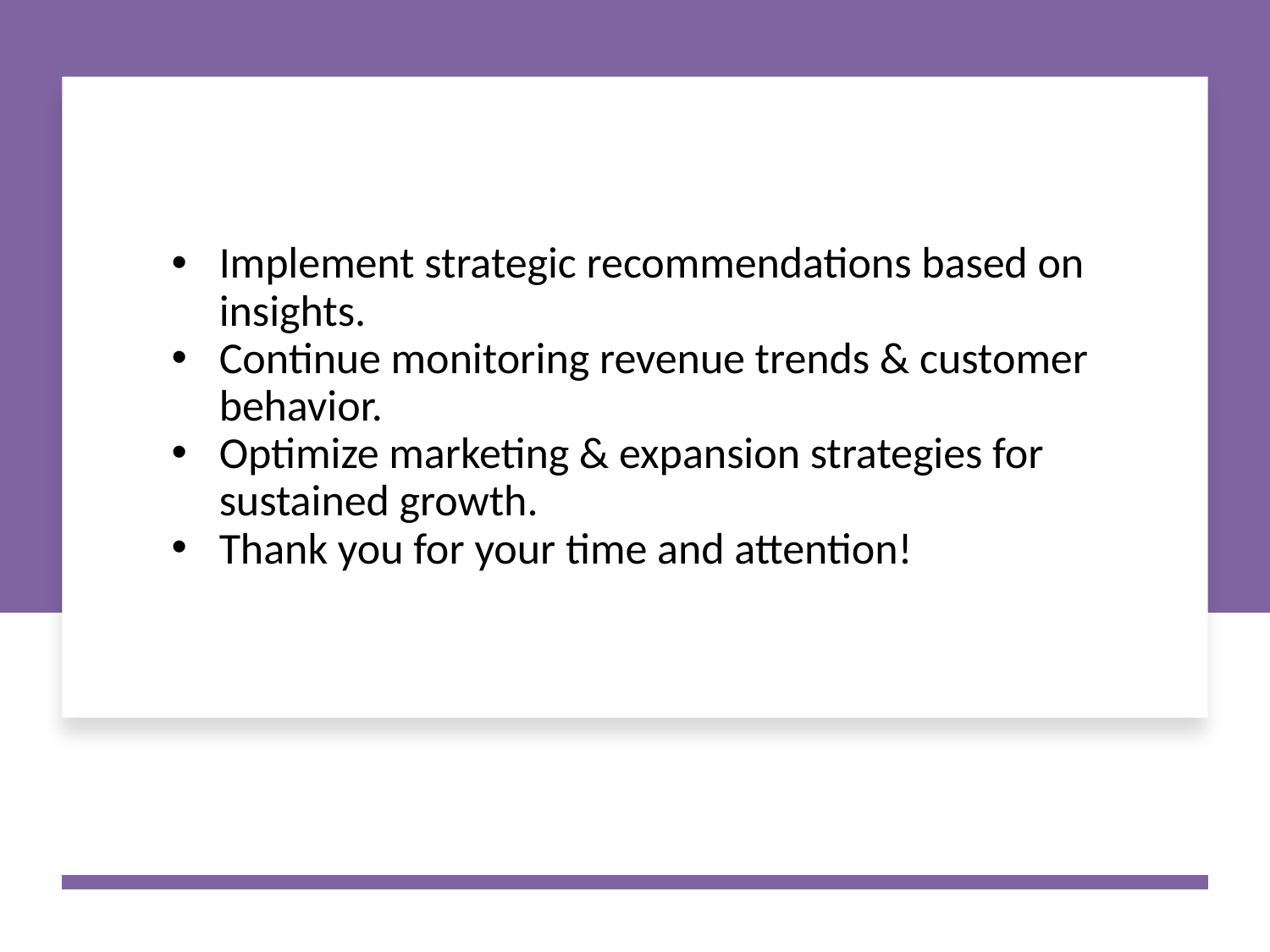

# Implement strategic recommendations based on insights.
Continue monitoring revenue trends & customer behavior.
Optimize marketing & expansion strategies for sustained growth.
Thank you for your time and attention!